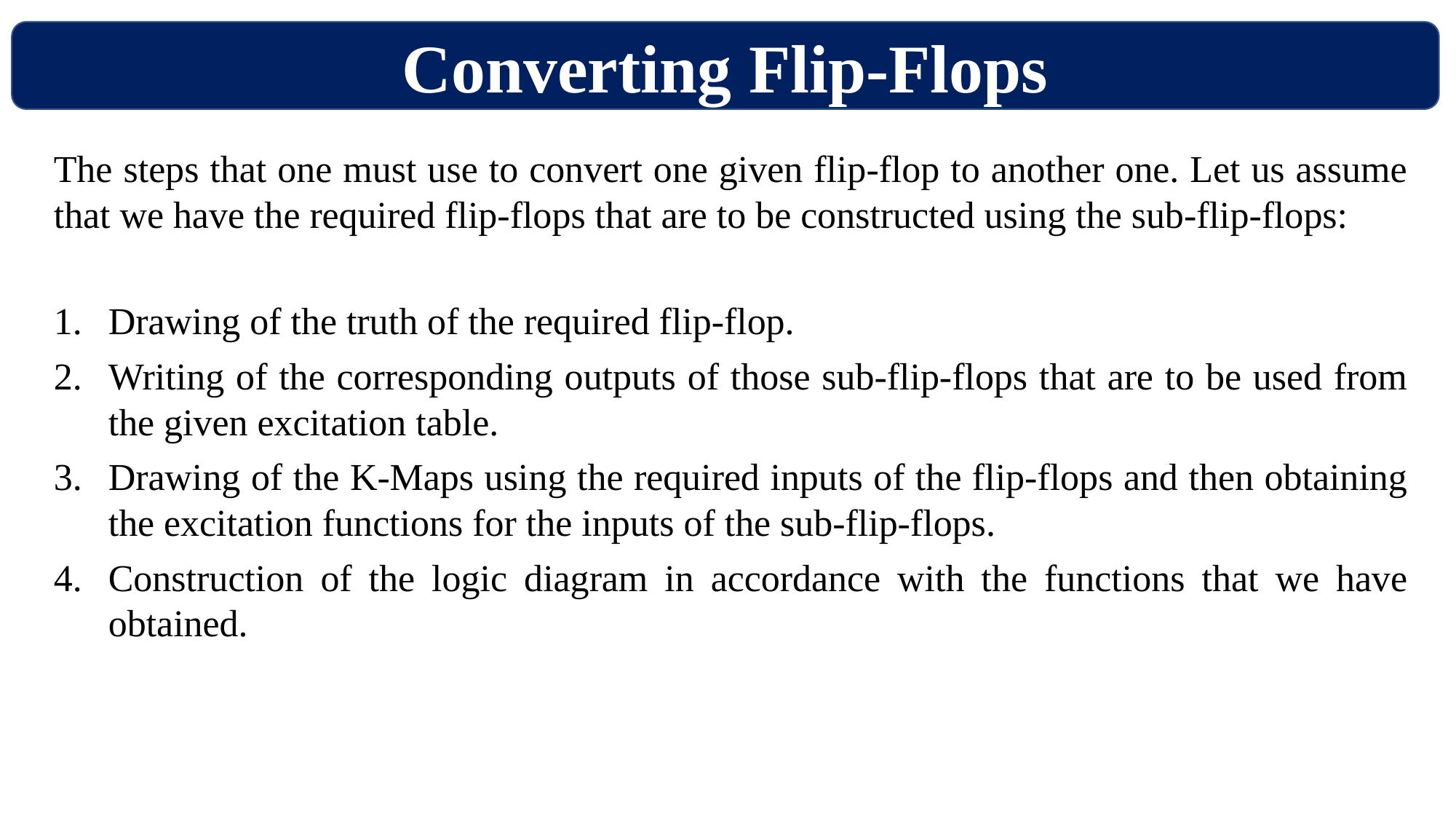

Converting Flip-Flops
The steps that one must use to convert one given flip-flop to another one. Let us assume that we have the required flip-flops that are to be constructed using the sub-flip-flops:

Drawing of the truth of the required flip-flop.
Writing of the corresponding outputs of those sub-flip-flops that are to be used from the given excitation table.
Drawing of the K-Maps using the required inputs of the flip-flops and then obtaining the excitation functions for the inputs of the sub-flip-flops.
Construction of the logic diagram in accordance with the functions that we have obtained.